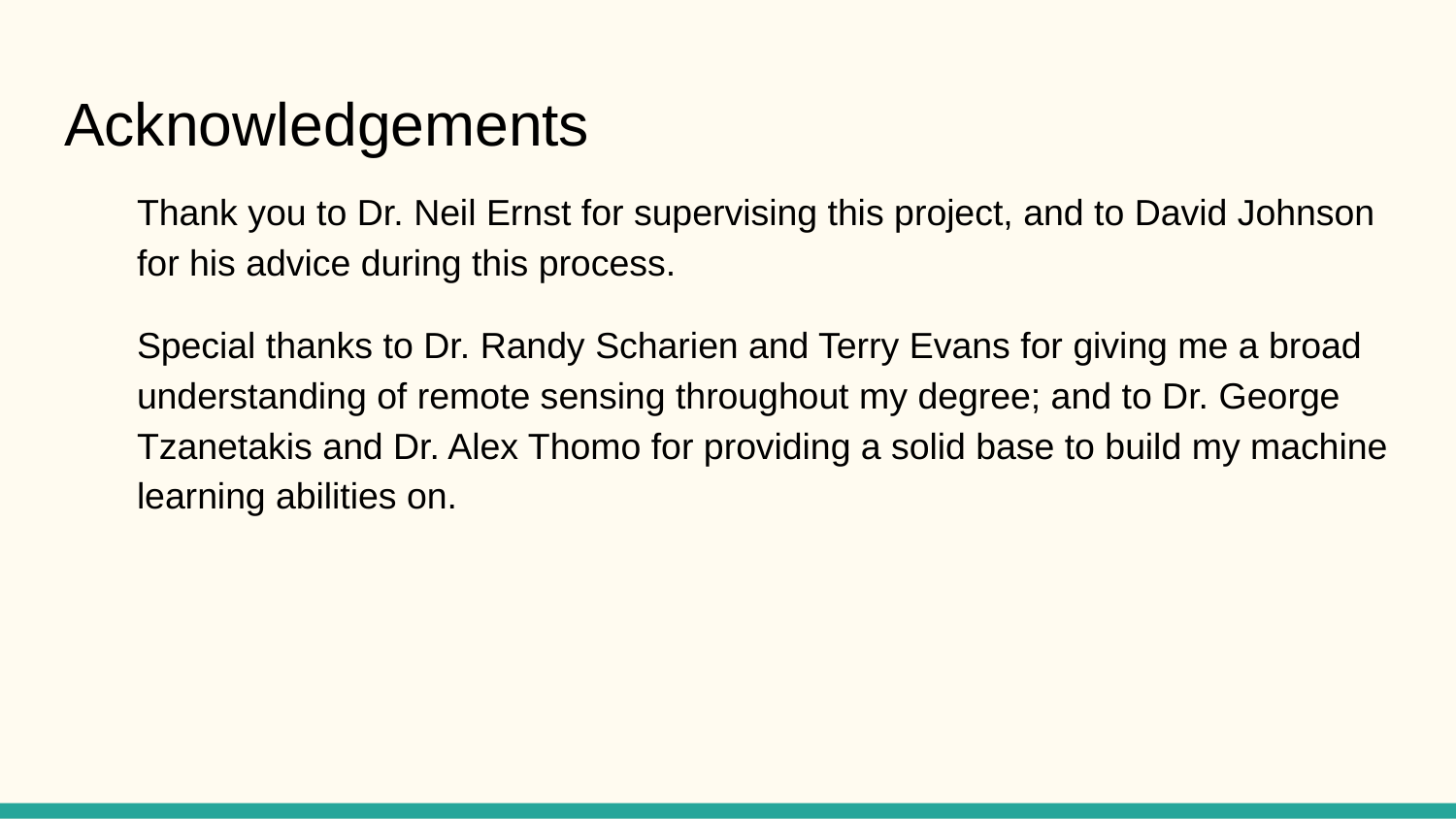

# Acknowledgements
Thank you to Dr. Neil Ernst for supervising this project, and to David Johnson for his advice during this process.
Special thanks to Dr. Randy Scharien and Terry Evans for giving me a broad understanding of remote sensing throughout my degree; and to Dr. George Tzanetakis and Dr. Alex Thomo for providing a solid base to build my machine learning abilities on.